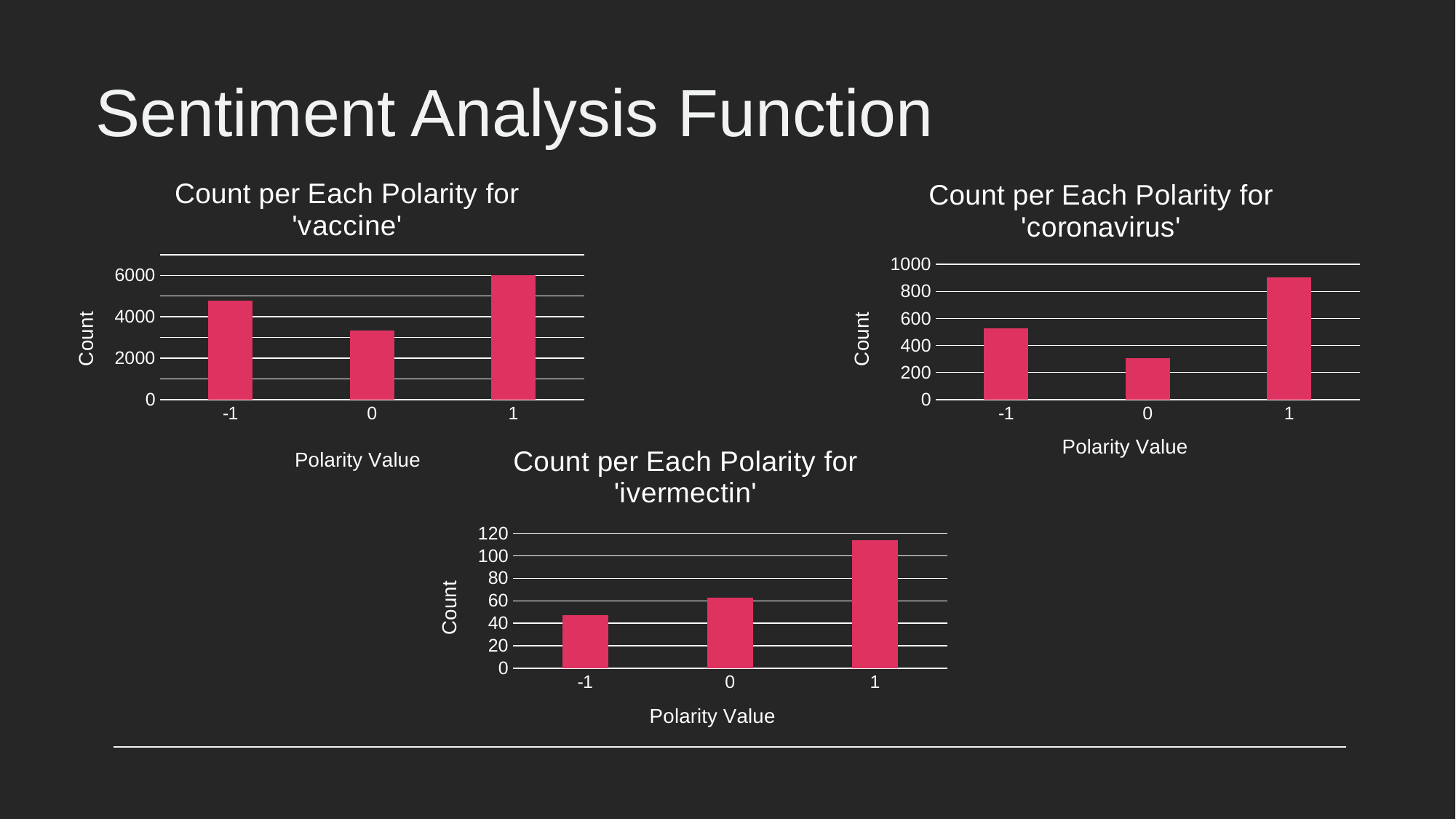

# Sentiment Analysis Function

### Chart: Count per Each Polarity for 'vaccine'

| Category |  |
|---|---|
| -1 | 4769.0 |
| 0 | 3342.0 |
| 1 | 6001.0 |

### Chart: Count per Each Polarity for 'coronavirus'

| Category |  |
|---|---|
| -1 | 525.0 |
| 0 | 308.0 |
| 1 | 905.0 |

### Chart: Count per Each Polarity for 'ivermectin'

| Category |  |
|---|---|
| -1 | 47.0 |
| 0 | 63.0 |
| 1 | 114.0 |